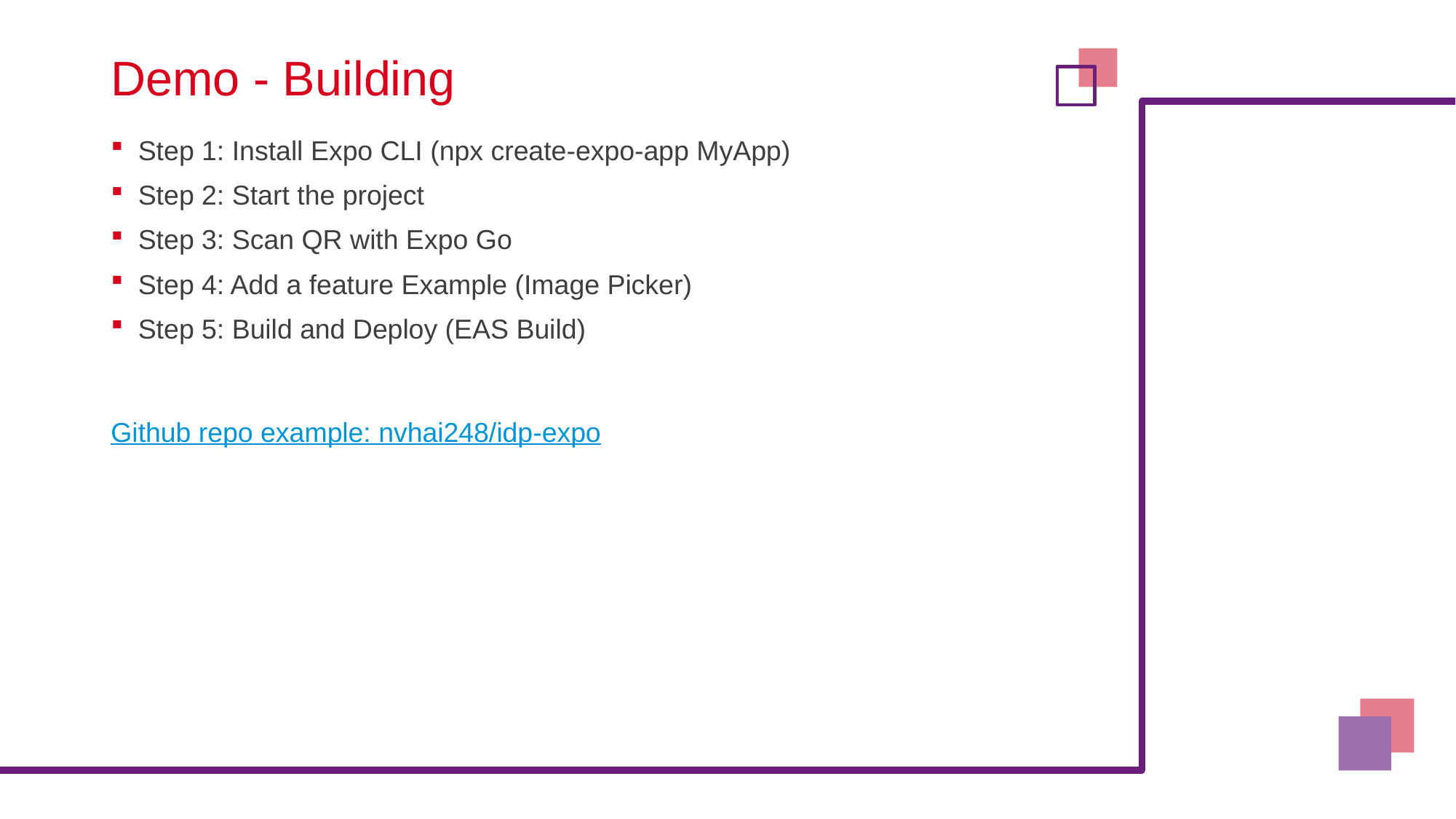

# Demo - Building
Step 1: Install Expo CLI (npx create-expo-app MyApp)
Step 2: Start the project
Step 3: Scan QR with Expo Go
Step 4: Add a feature Example (Image Picker)
Step 5: Build and Deploy (EAS Build)
Github repo example: nvhai248/idp-expo